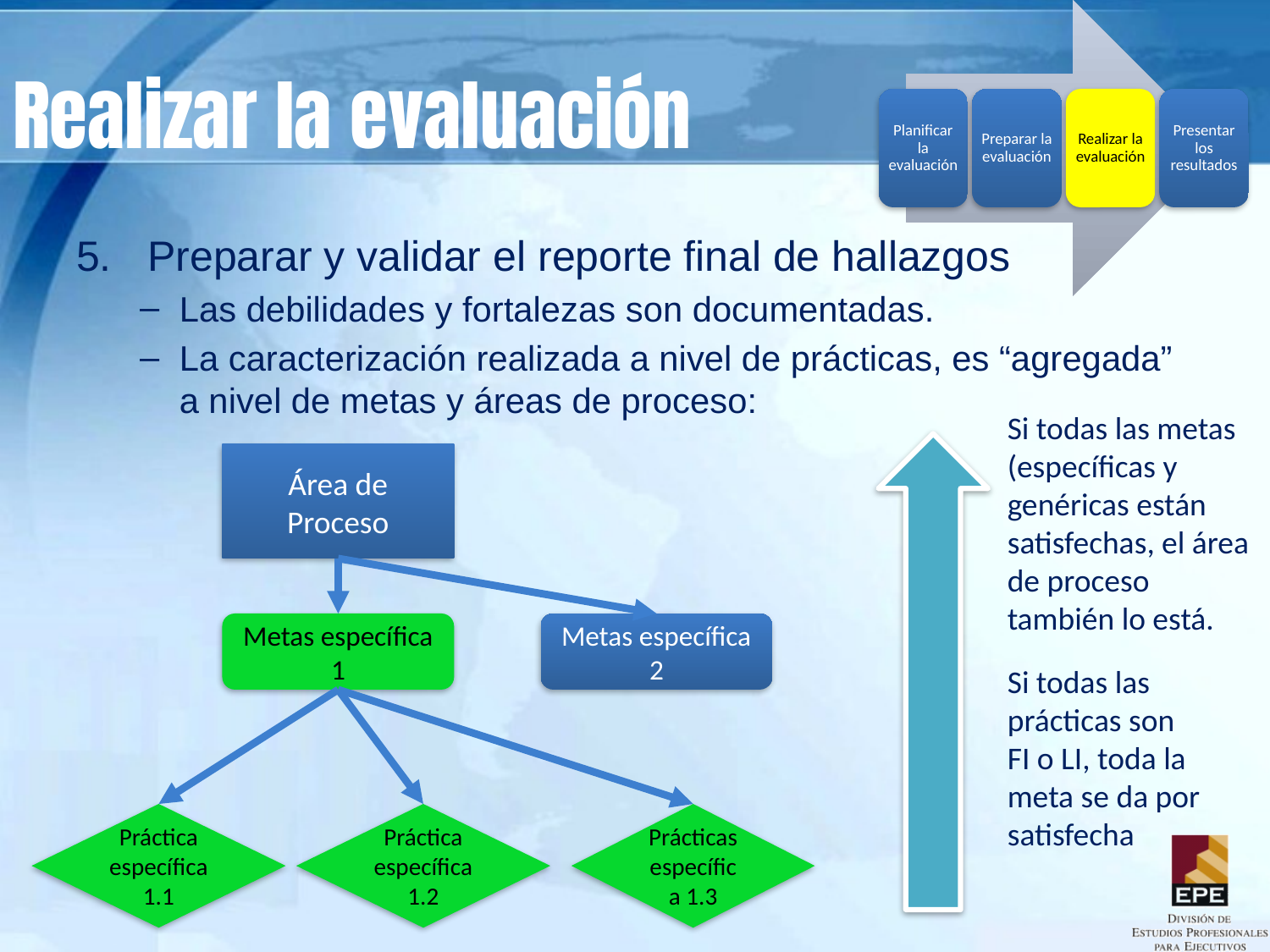

Planificar la evaluación
Preparar la evaluación
Realizar la evaluación
Presentar los resultados
# Realizar la evaluación
Preparar y validar el reporte final de hallazgos
Las debilidades y fortalezas son documentadas.
La caracterización realizada a nivel de prácticas, es “agregada” a nivel de metas y áreas de proceso:

Si todas las metas (específicas y genéricas están satisfechas, el área de proceso también lo está.

Área de Proceso
Metas específica 1
Metas específica 2
Si todas las prácticas son
FI o LI, toda la meta se da por satisfecha
Práctica específica 1.1
Práctica específica 1.2
Prácticas específica 1.3